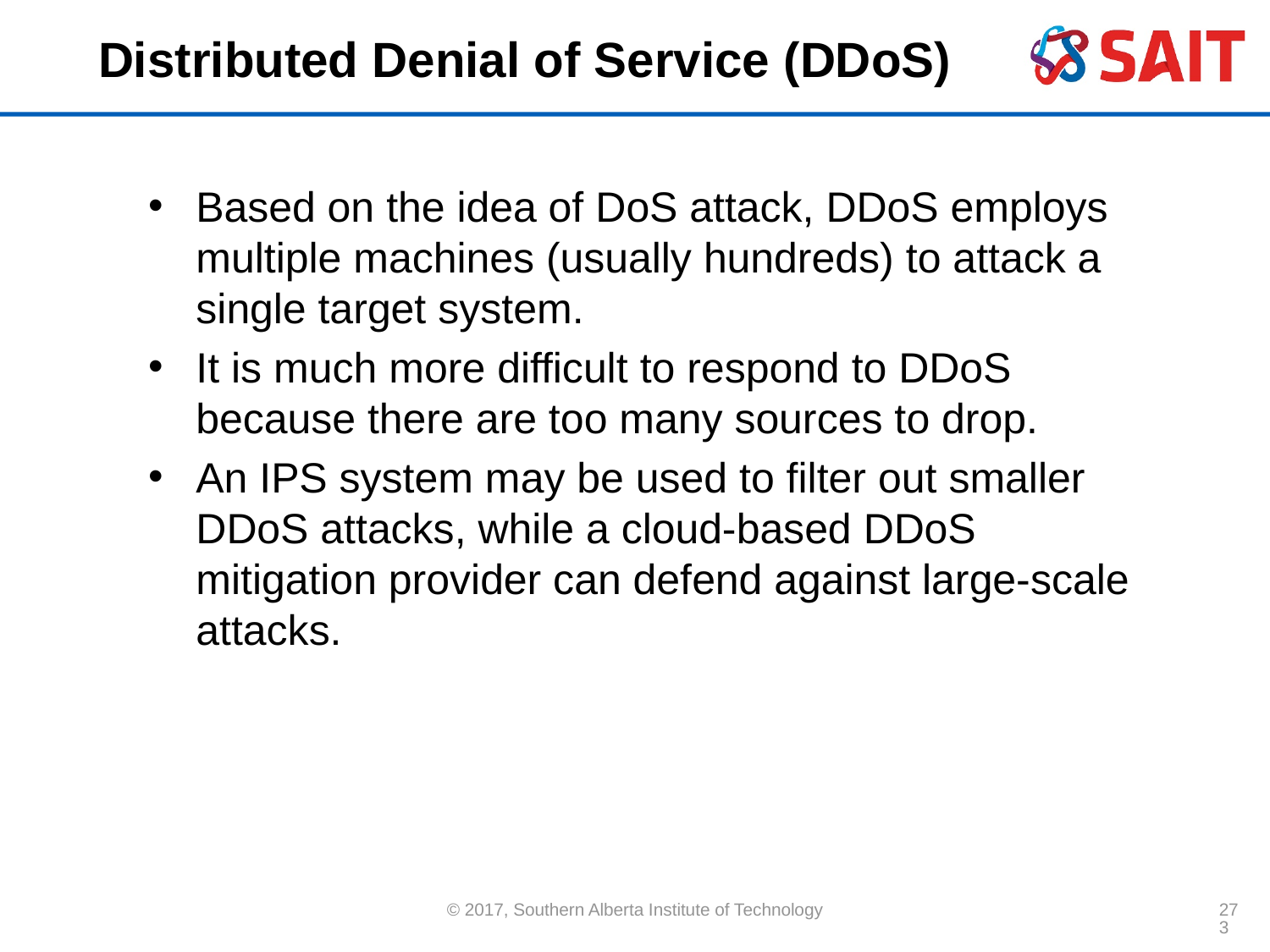

# Distributed Denial of Service (DDoS)
Based on the idea of DoS attack, DDoS employs multiple machines (usually hundreds) to attack a single target system.
It is much more difficult to respond to DDoS because there are too many sources to drop.
An IPS system may be used to filter out smaller DDoS attacks, while a cloud-based DDoS mitigation provider can defend against large-scale attacks.